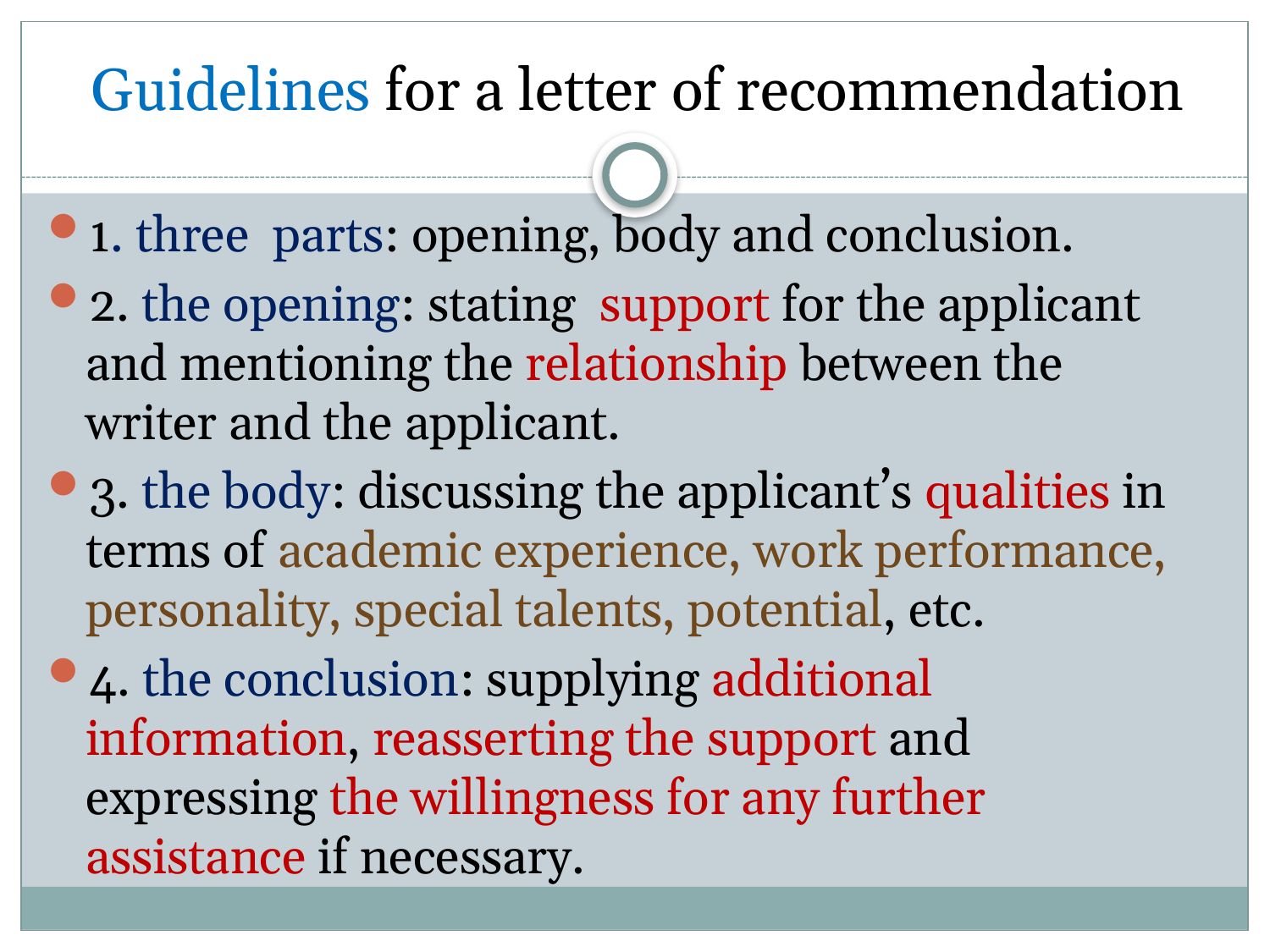

# Guidelines for a letter of recommendation
1. three  parts: opening, body and conclusion.
2. the opening: stating  support for the applicant and mentioning the relationship between the writer and the applicant.
3. the body: discussing the applicant’s qualities in terms of academic experience, work performance, personality, special talents, potential, etc.
4. the conclusion: supplying additional information, reasserting the support and expressing the willingness for any further assistance if necessary.